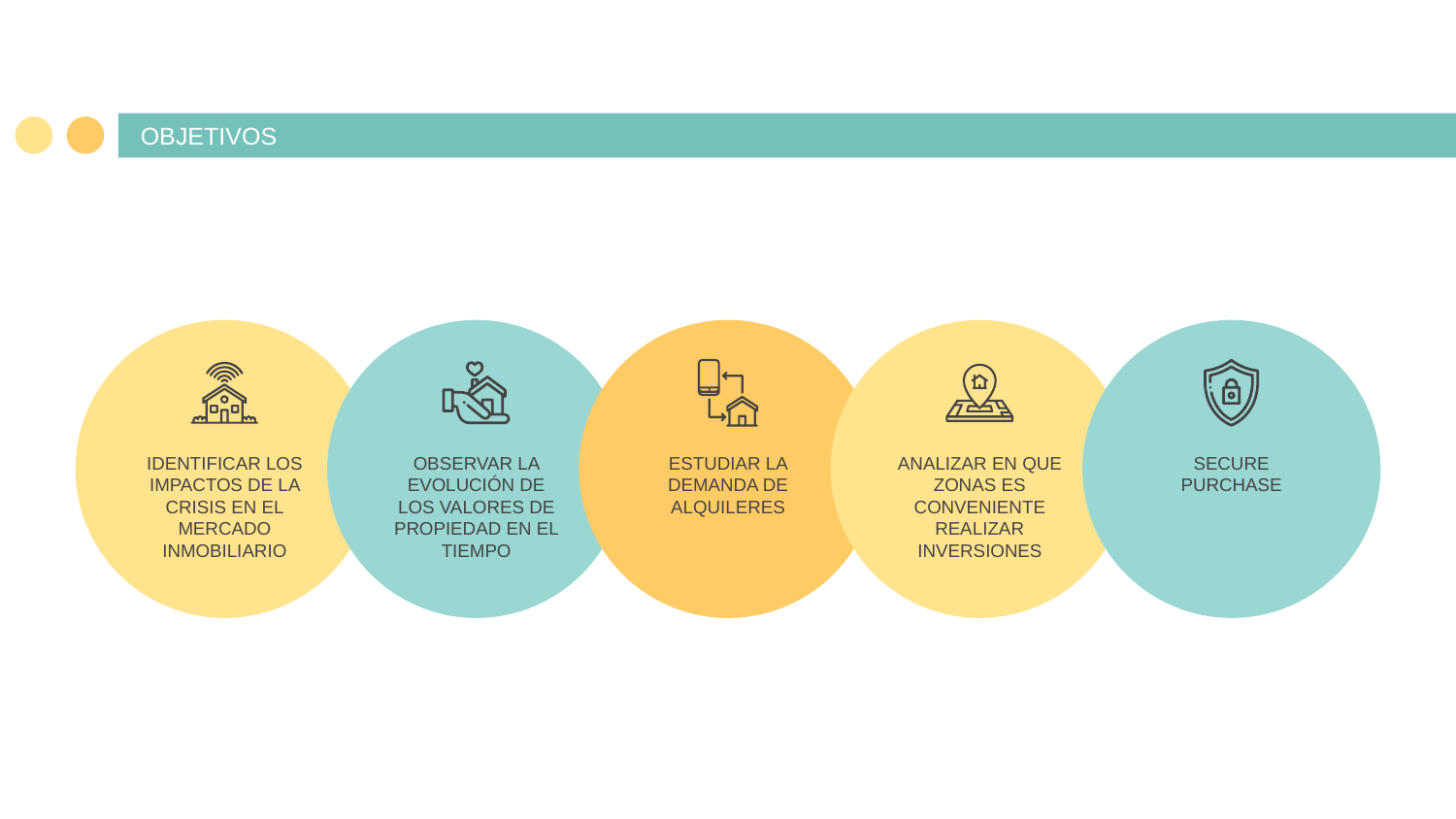

# OBJETIVOS

IDENTIFICAR LOS IMPACTOS DE LA CRISIS EN EL MERCADO INMOBILIARIO
OBSERVAR LA EVOLUCIÓN DE LOS VALORES DE PROPIEDAD EN EL TIEMPO
ESTUDIAR LA DEMANDA DE ALQUILERES
ANALIZAR EN QUE ZONAS ES CONVENIENTE REALIZAR INVERSIONES
SECURE
PURCHASE